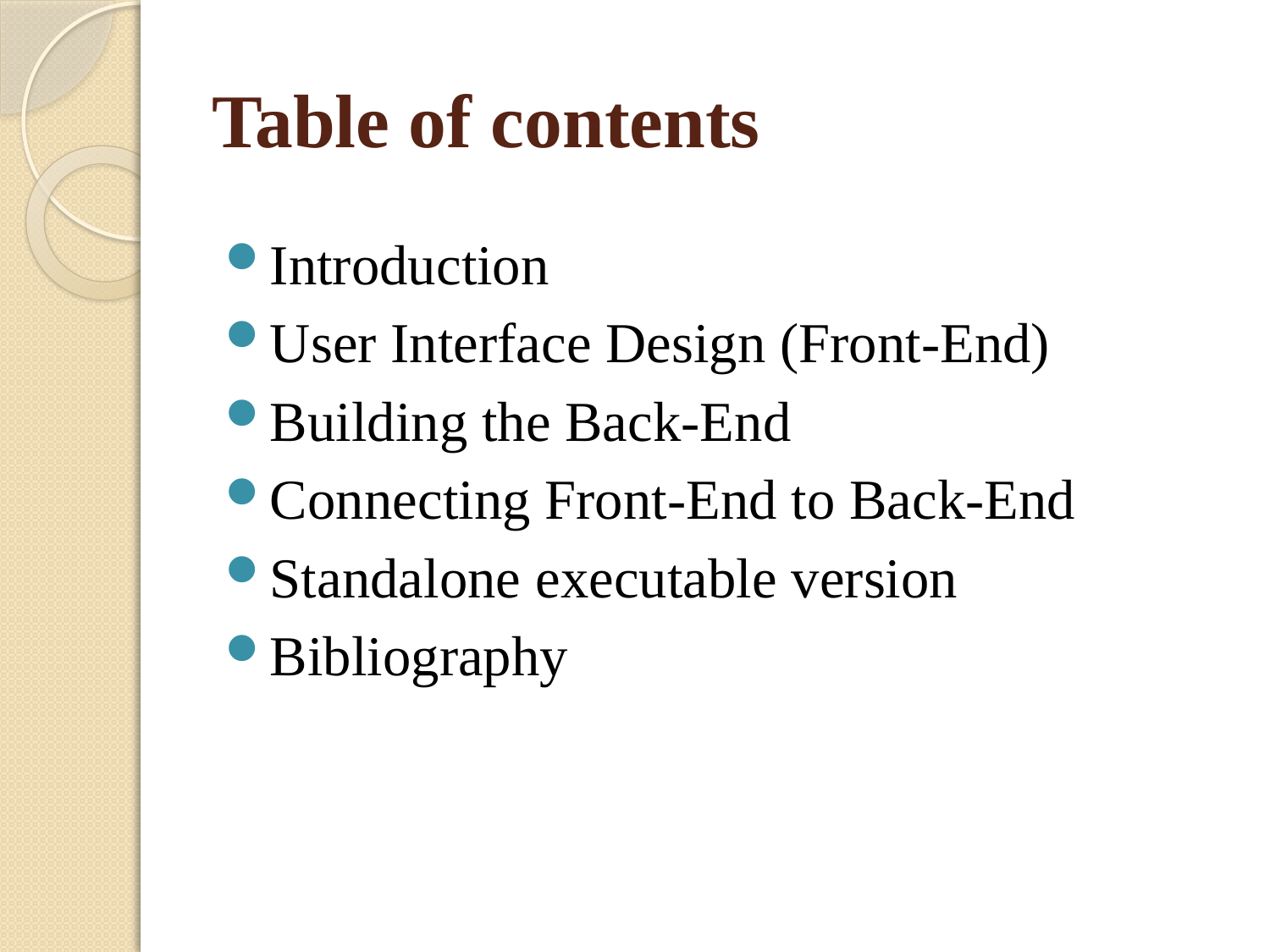

# Table of contents
Introduction
User Interface Design (Front-End)
Building the Back-End
Connecting Front-End to Back-End
Standalone executable version
Bibliography